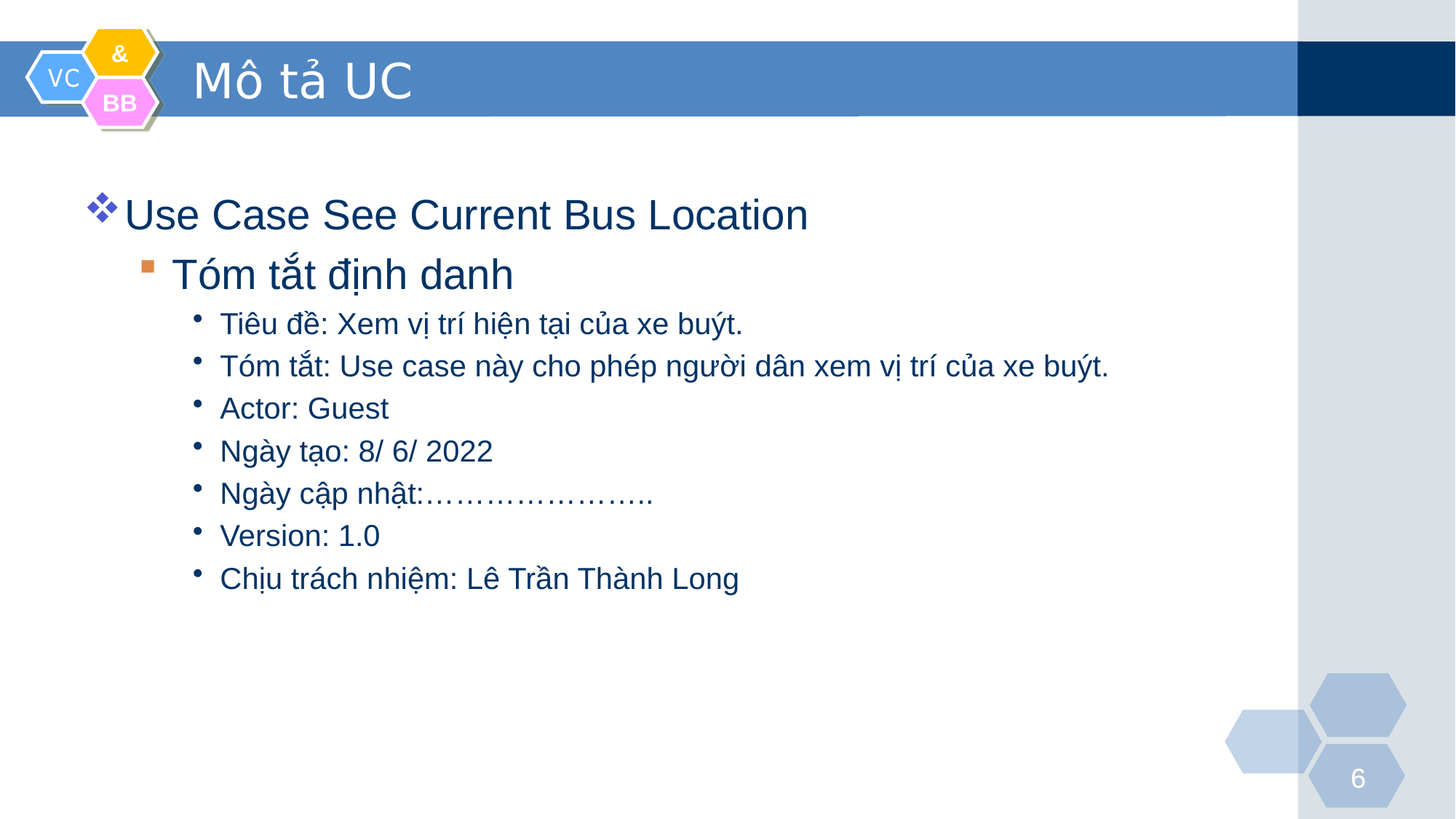

# Mô tả UC
Use Case See Current Bus Location
Tóm tắt định danh
Tiêu đề: Xem vị trí hiện tại của xe buýt.
Tóm tắt: Use case này cho phép người dân xem vị trí của xe buýt.
Actor: Guest
Ngày tạo: 8/ 6/ 2022
Ngày cập nhật:…………………..
Version: 1.0
Chịu trách nhiệm: Lê Trần Thành Long